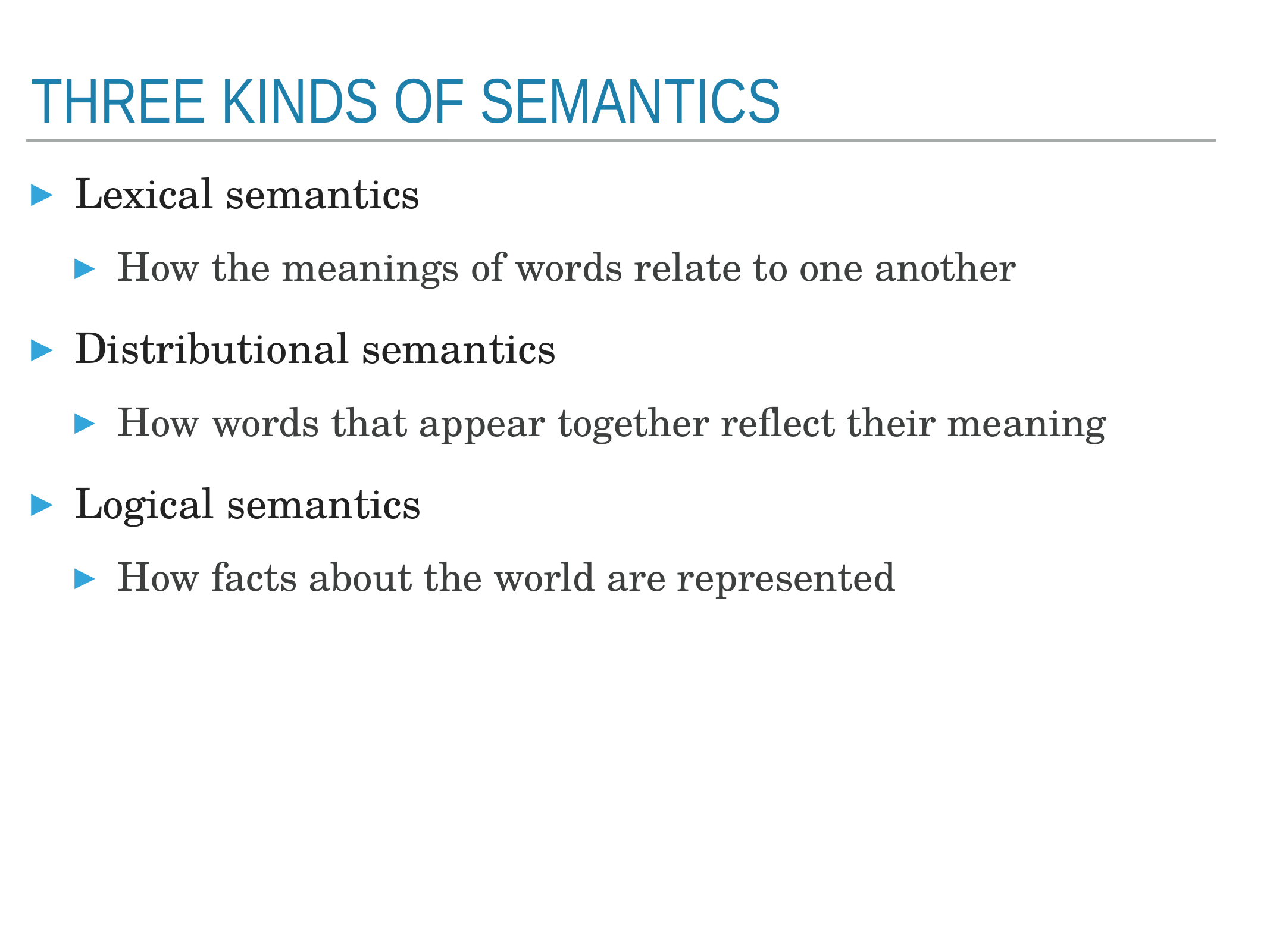

# Three Kinds of semantics
Lexical semantics
How the meanings of words relate to one another
Distributional semantics
How words that appear together reflect their meaning
Logical semantics
How facts about the world are represented